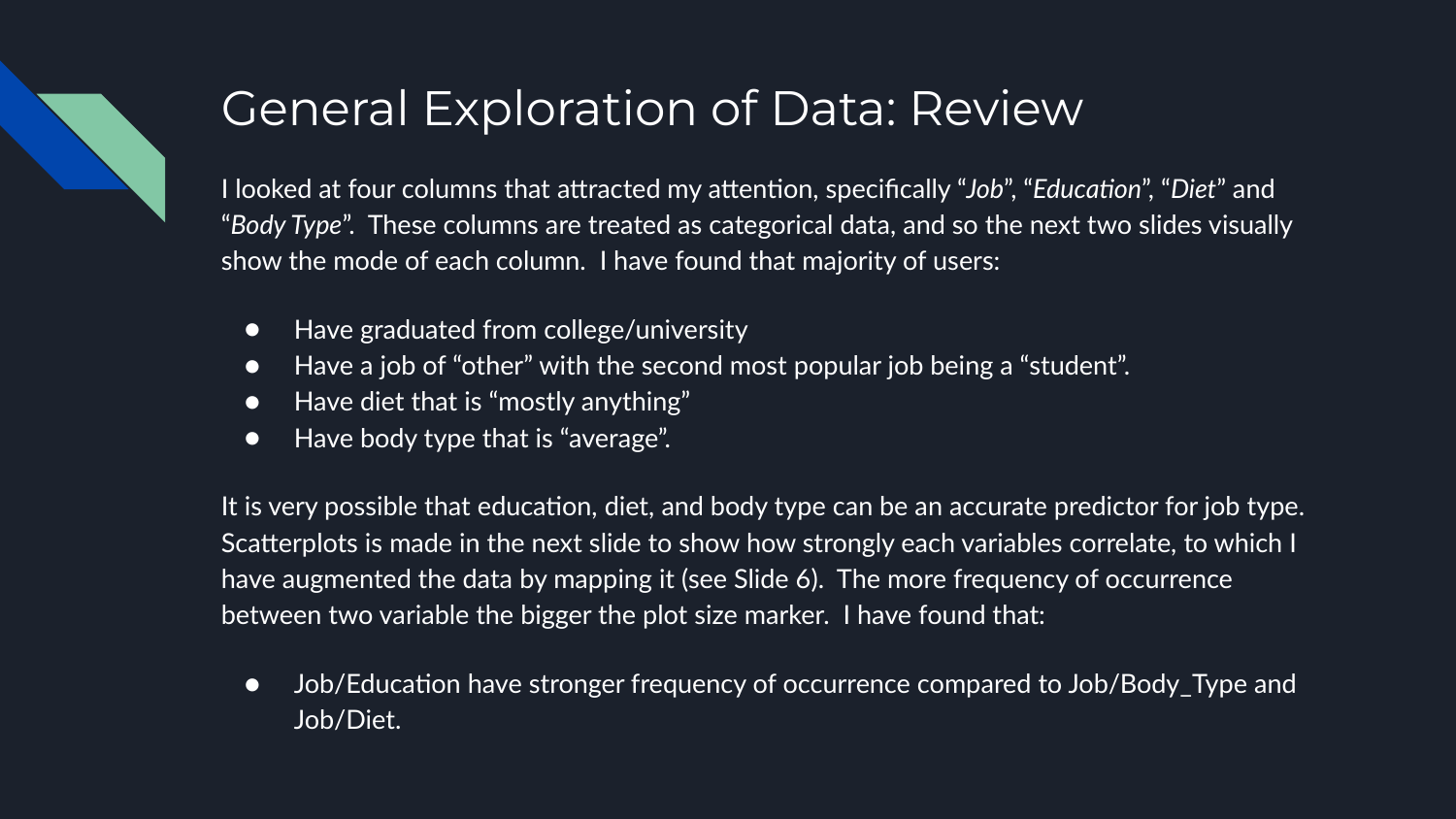

# General Exploration of Data: Review
I looked at four columns that attracted my attention, specifically “Job”, “Education”, “Diet” and “Body Type”.  These columns are treated as categorical data, and so the next two slides visually show the mode of each column.  I have found that majority of users:
Have graduated from college/university
Have a job of “other” with the second most popular job being a “student”.
Have diet that is “mostly anything”
Have body type that is “average”.
It is very possible that education, diet, and body type can be an accurate predictor for job type.  Scatterplots is made in the next slide to show how strongly each variables correlate, to which I have augmented the data by mapping it (see Slide 6).  The more frequency of occurrence between two variable the bigger the plot size marker.  I have found that:
Job/Education have stronger frequency of occurrence compared to Job/Body_Type and Job/Diet.